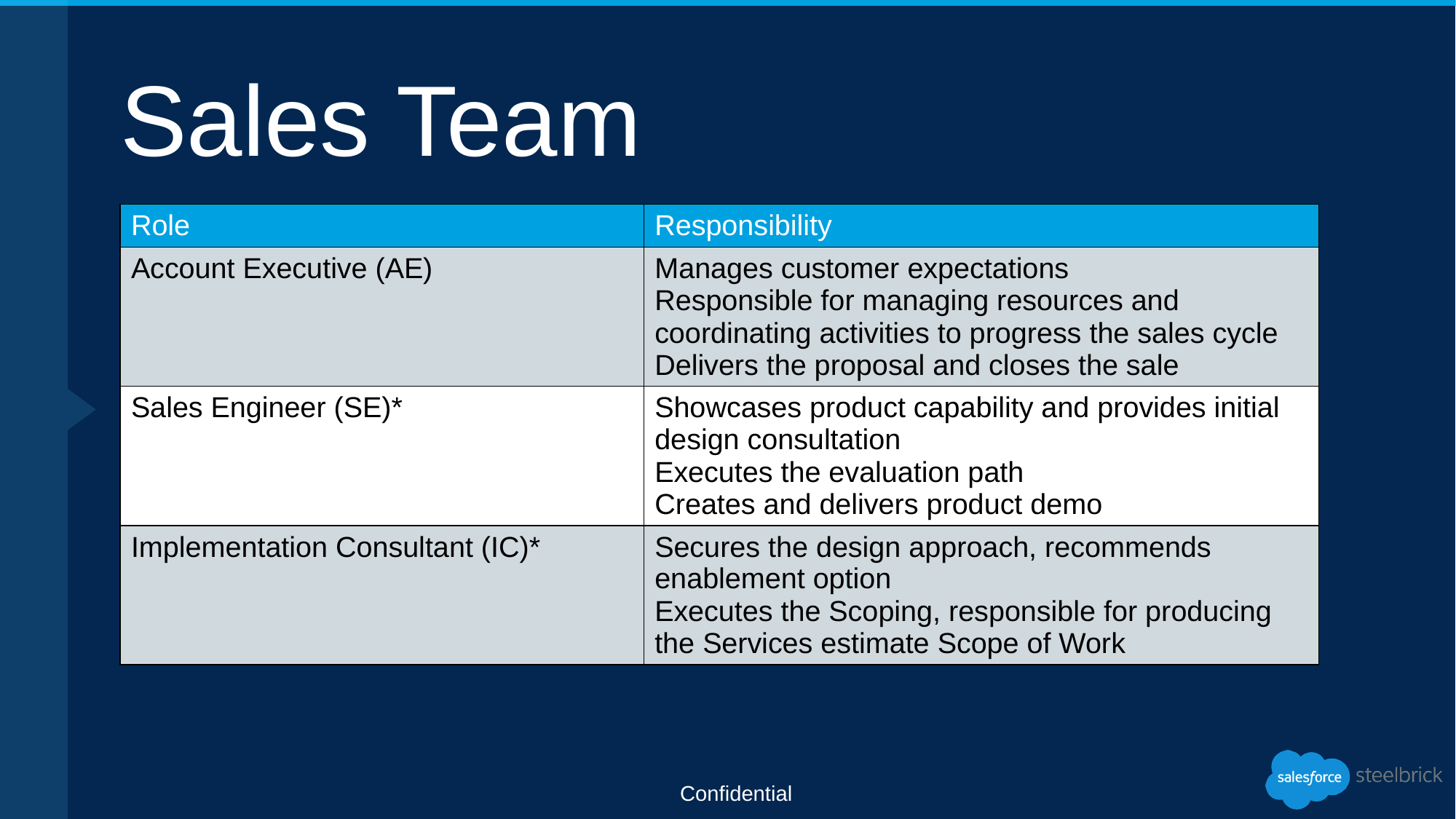

# Sales Team
| Role | Responsibility |
| --- | --- |
| Account Executive (AE) | Manages customer expectations Responsible for managing resources and coordinating activities to progress the sales cycle Delivers the proposal and closes the sale |
| Sales Engineer (SE)\* | Showcases product capability and provides initial design consultation Executes the evaluation path Creates and delivers product demo |
| Implementation Consultant (IC)\* | Secures the design approach, recommends enablement option Executes the Scoping, responsible for producing the Services estimate Scope of Work |
Confidential